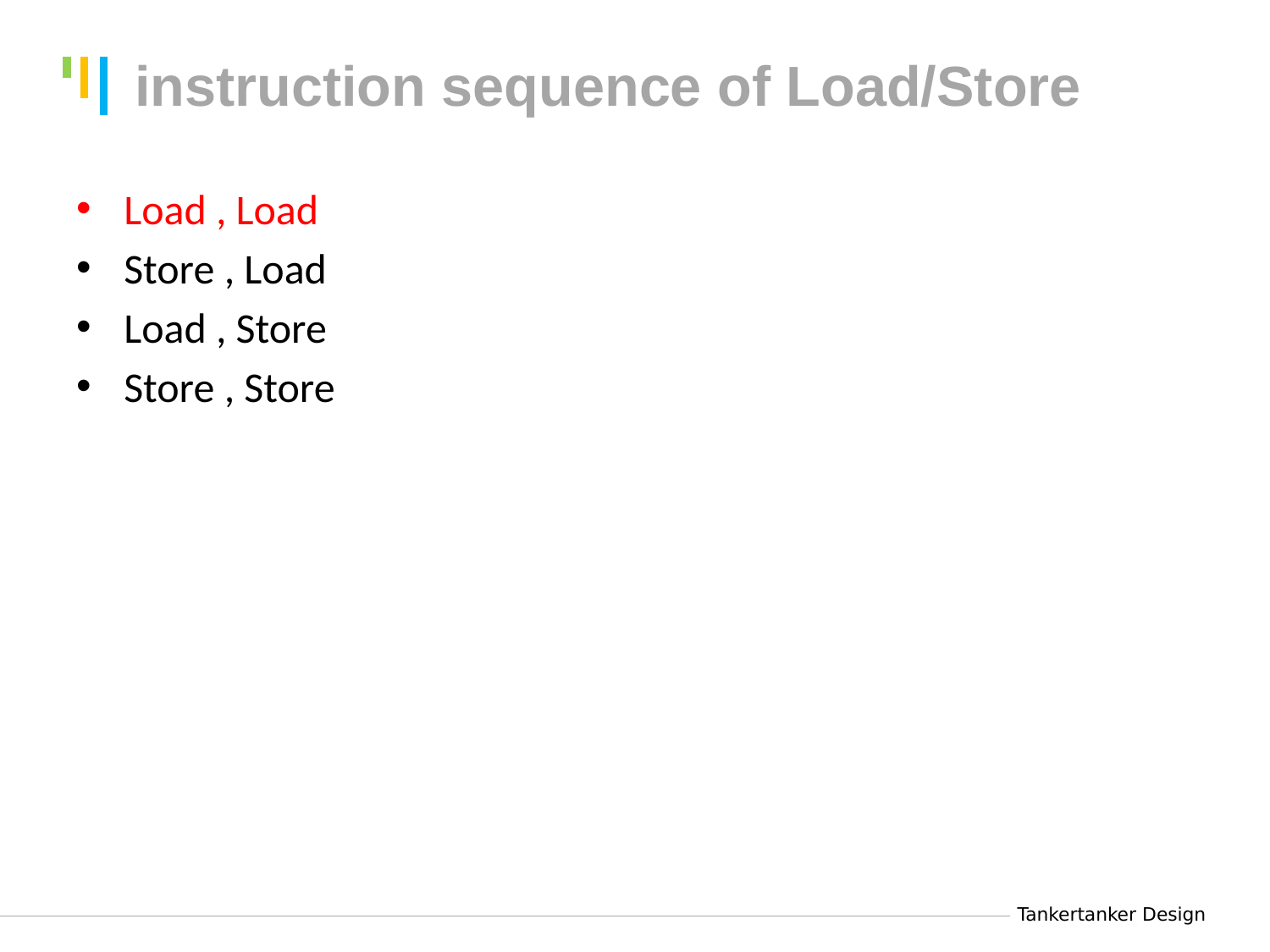

# instruction sequence of Load/Store
Load , Load
Store , Load
Load , Store
Store , Store